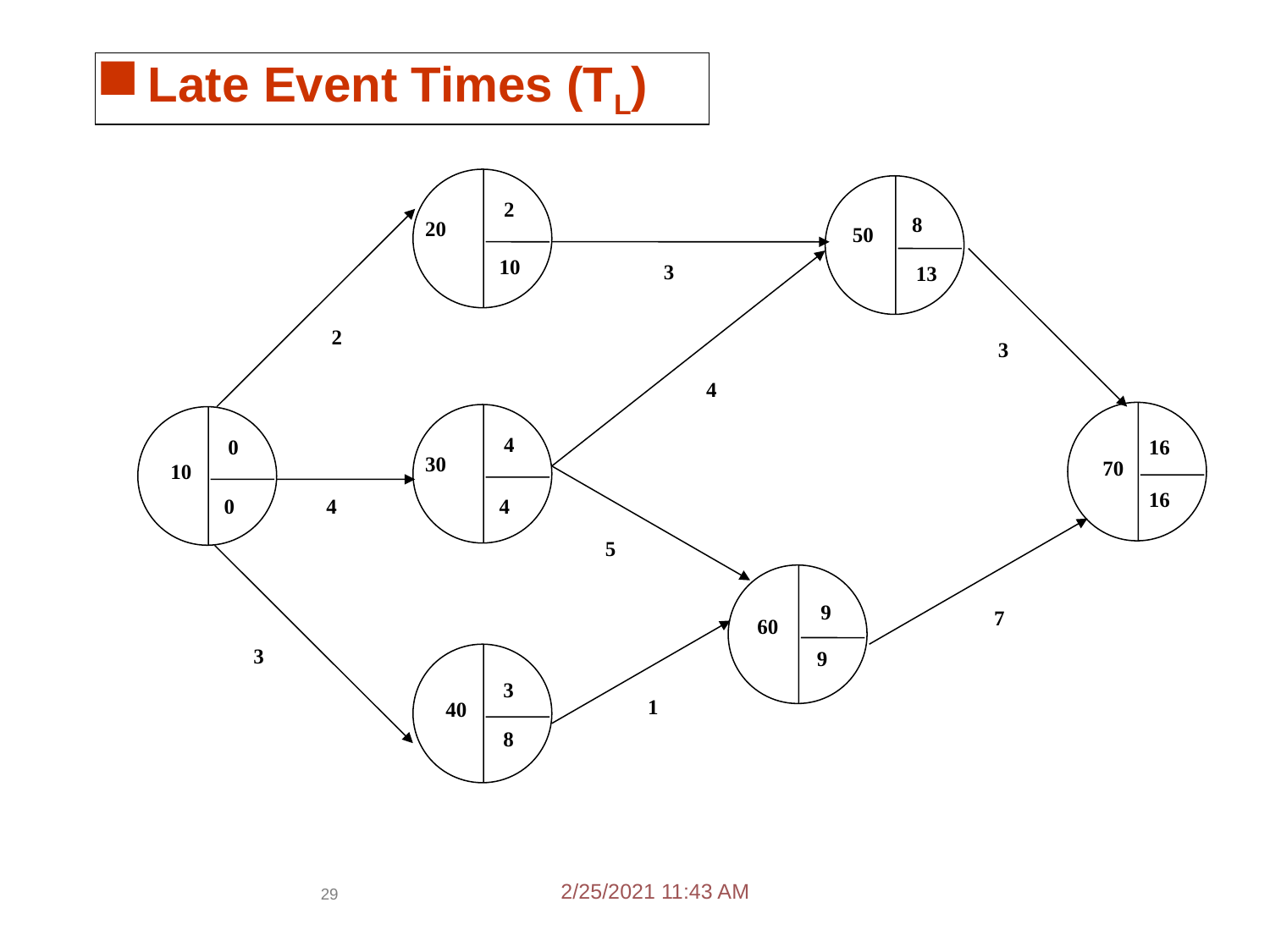

Late Event Times (TL)
           2

20

50

70

           4

30

            10

0

60

            40

3

3
2
3
4
4
5
7
3
1
8
16
9
10
13
16
4
0
9
8
2/25/2021 11:43 AM
29